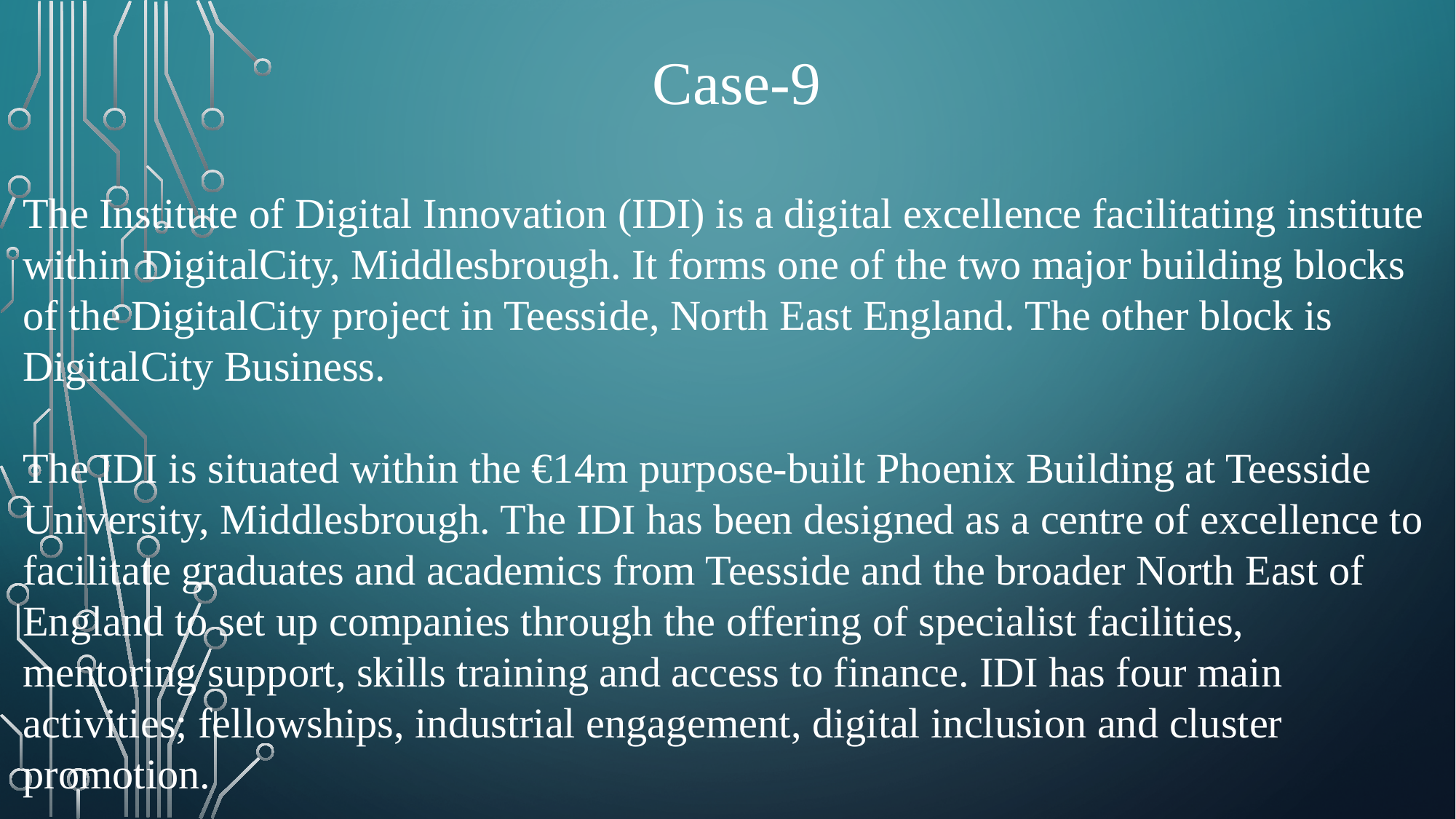

Case-9
The Institute of Digital Innovation (IDI) is a digital excellence facilitating institute within DigitalCity, Middlesbrough. It forms one of the two major building blocks of the DigitalCity project in Teesside, North East England. The other block is DigitalCity Business.

The IDI is situated within the €14m purpose-built Phoenix Building at Teesside University, Middlesbrough. The IDI has been designed as a centre of excellence to facilitate graduates and academics from Teesside and the broader North East of England to set up companies through the offering of specialist facilities, mentoring support, skills training and access to finance. IDI has four main activities; fellowships, industrial engagement, digital inclusion and cluster promotion.